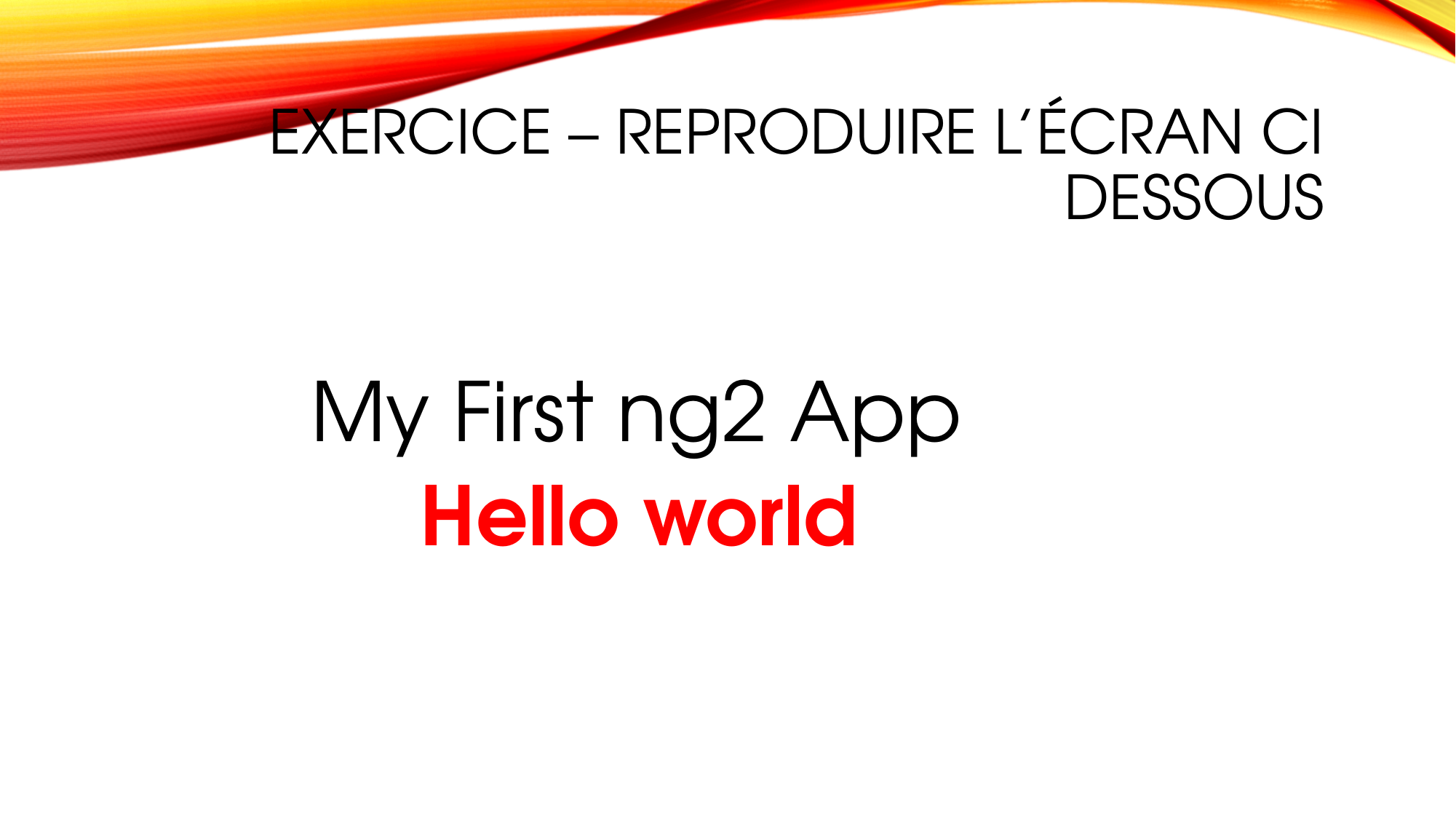

# Exercice – Reproduire l’écran ci dessous

		My First ng2 App
			Hello world